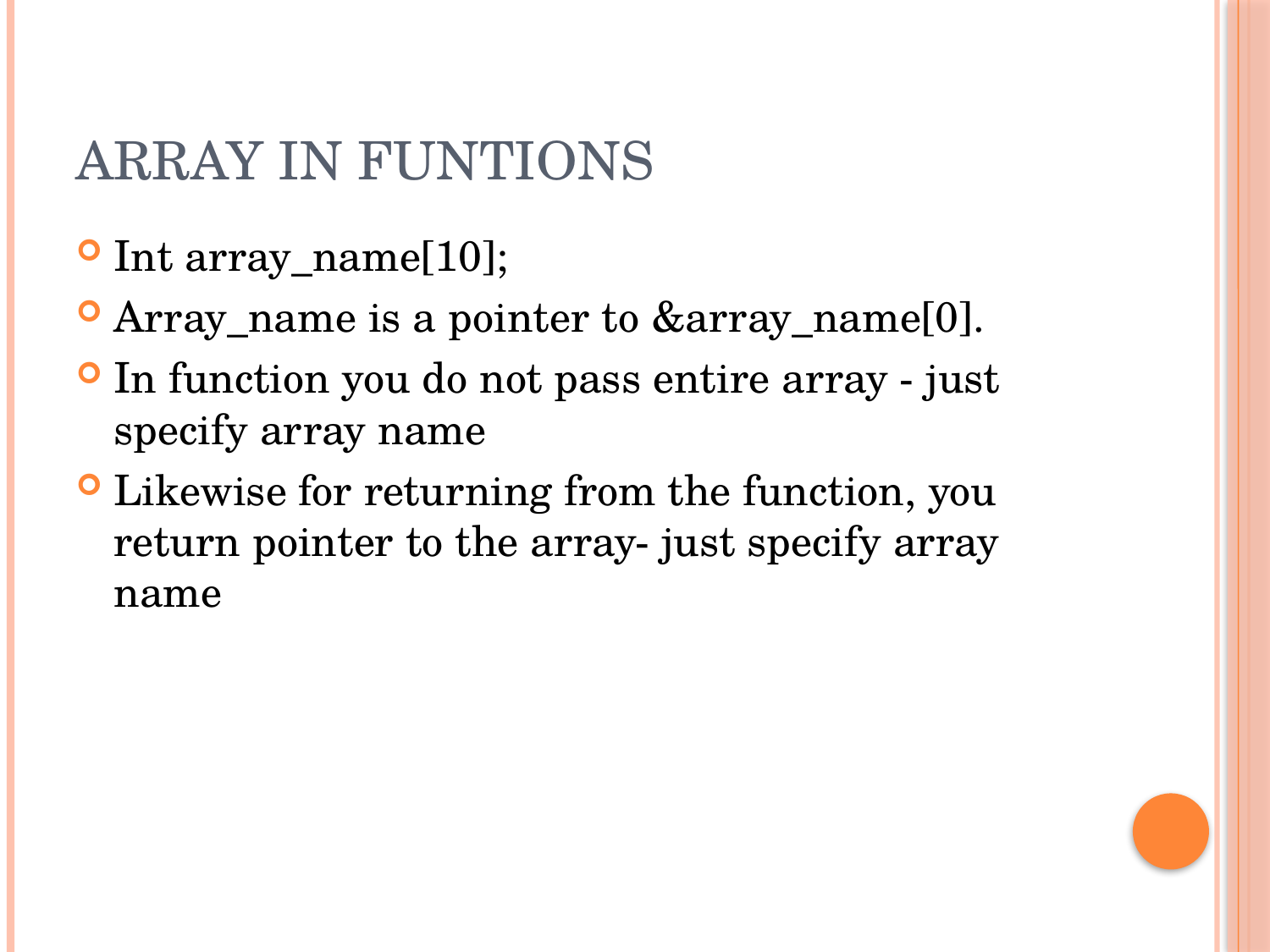

# Array in funtions
Int array_name[10];
Array_name is a pointer to &array_name[0].
In function you do not pass entire array - just specify array name
Likewise for returning from the function, you return pointer to the array- just specify array name